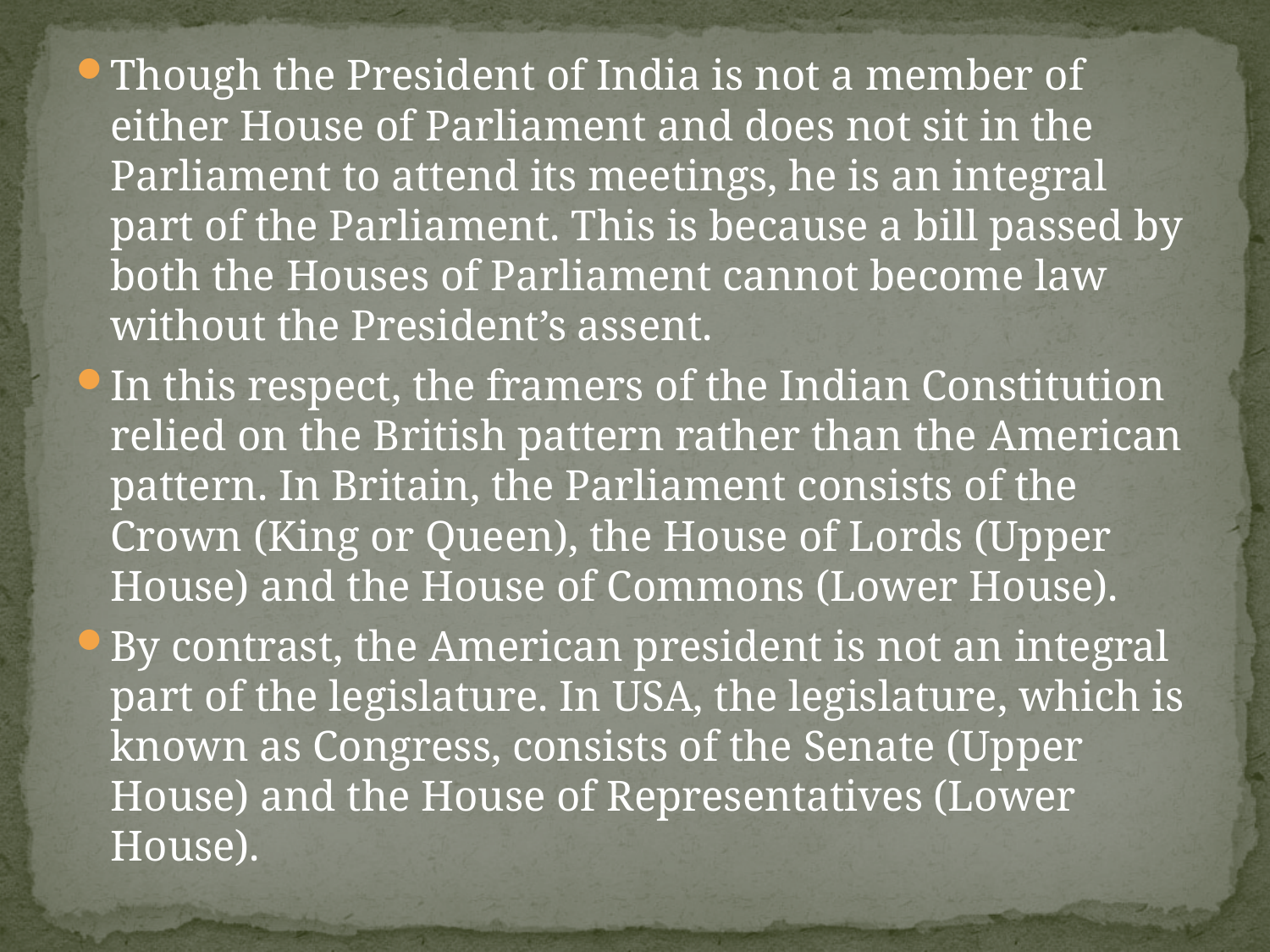

Though the President of India is not a member of either House of Parliament and does not sit in the Parliament to attend its meetings, he is an integral part of the Parliament. This is because a bill passed by both the Houses of Parliament cannot become law without the President’s assent.
In this respect, the framers of the Indian Constitution relied on the British pattern rather than the American pattern. In Britain, the Parliament consists of the Crown (King or Queen), the House of Lords (Upper House) and the House of Commons (Lower House).
By contrast, the American president is not an integral part of the legislature. In USA, the legislature, which is known as Congress, consists of the Senate (Upper House) and the House of Representatives (Lower House).